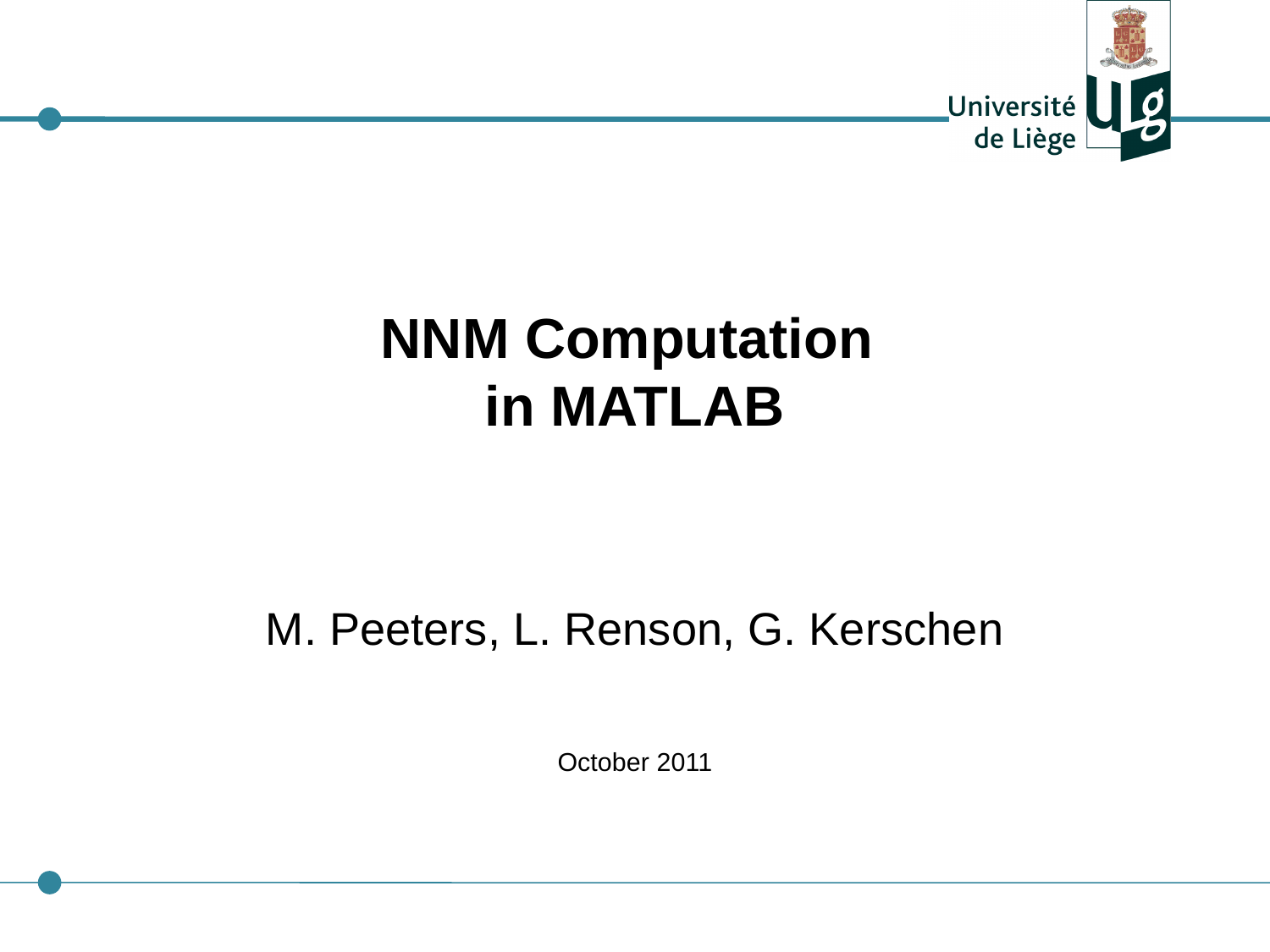

# NNM Computation in MATLAB
M. Peeters, L. Renson, G. Kerschen
October 2011